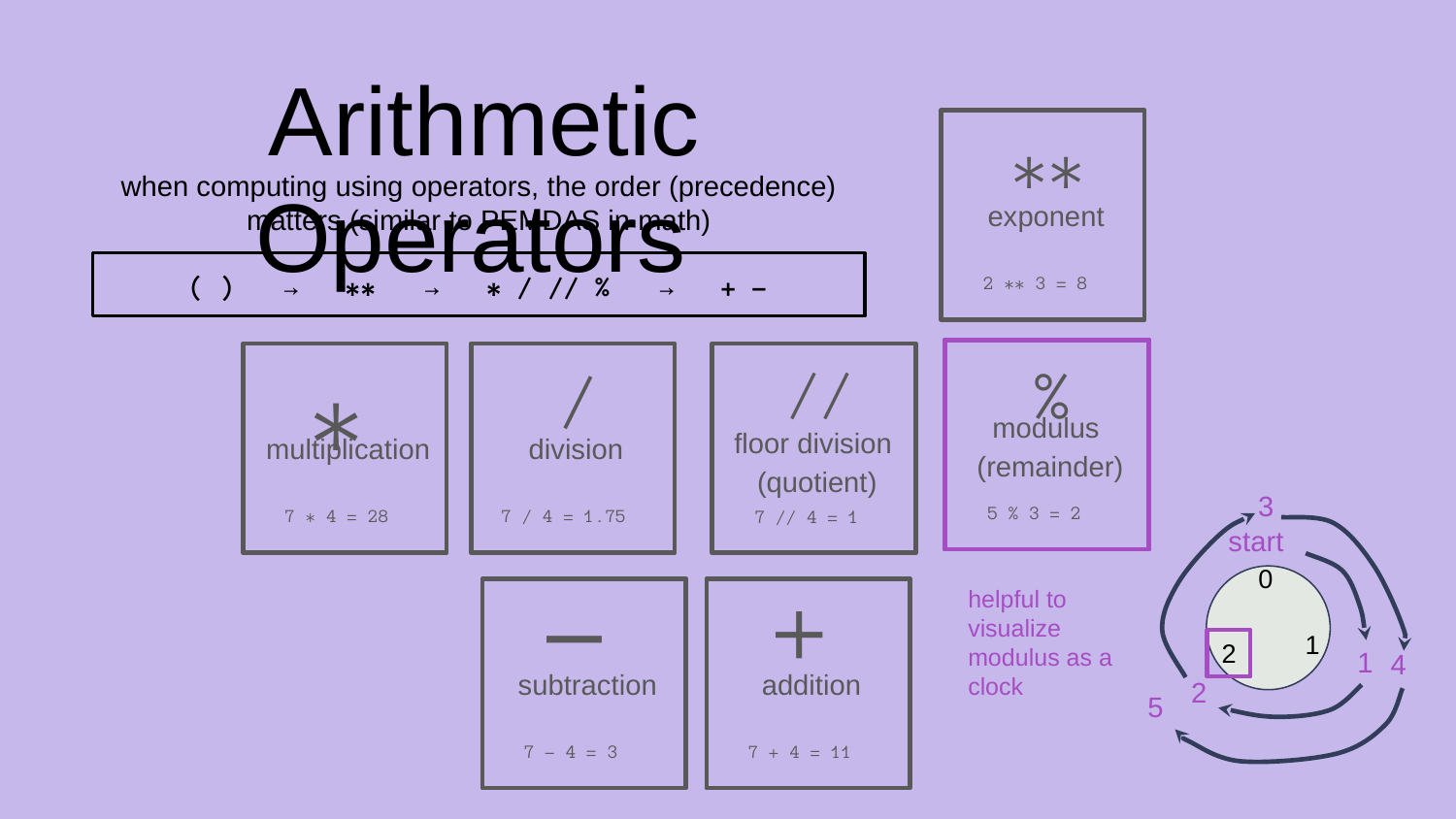

# Arithmetic Operators

**

when computing using operators, the order (precedence) matters (similar to PEMDAS in math)
exponent
2 ** 3 = 8
( )   →   **   →   * / // %   →   + -
*
%
/
//

modulus  (remainder)
floor division  (quotient)
multiplication
division
3
5 % 3 = 2
7 * 4 = 28
7 / 4 = 1.75
7 // 4 = 1
start

0

1
2
-
+

helpful to visualize modulus as a clock

1

4
subtraction
addition
2
5

7 - 4 = 3
7 + 4 = 11